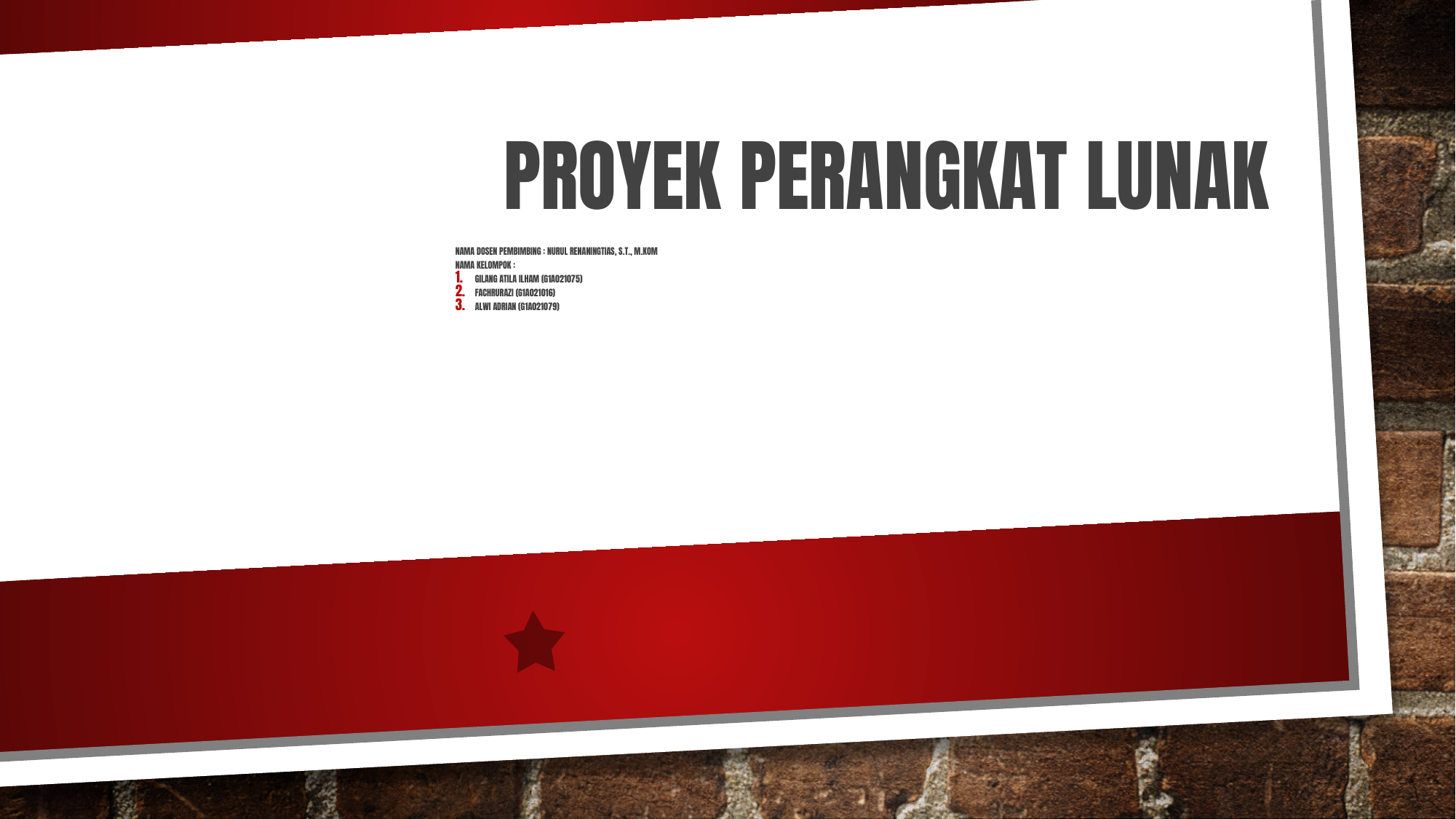

# PROYEK PERANGKAT LUNAK
Nama Dosen Pembimbing : Nurul Renaningtias, S.T., M.KOM
Nama Kelompok :
Gilang Atila Ilham (G1A021075)
Fachrurazi (G1A021016)
Alwi Adrian (G1A021079)